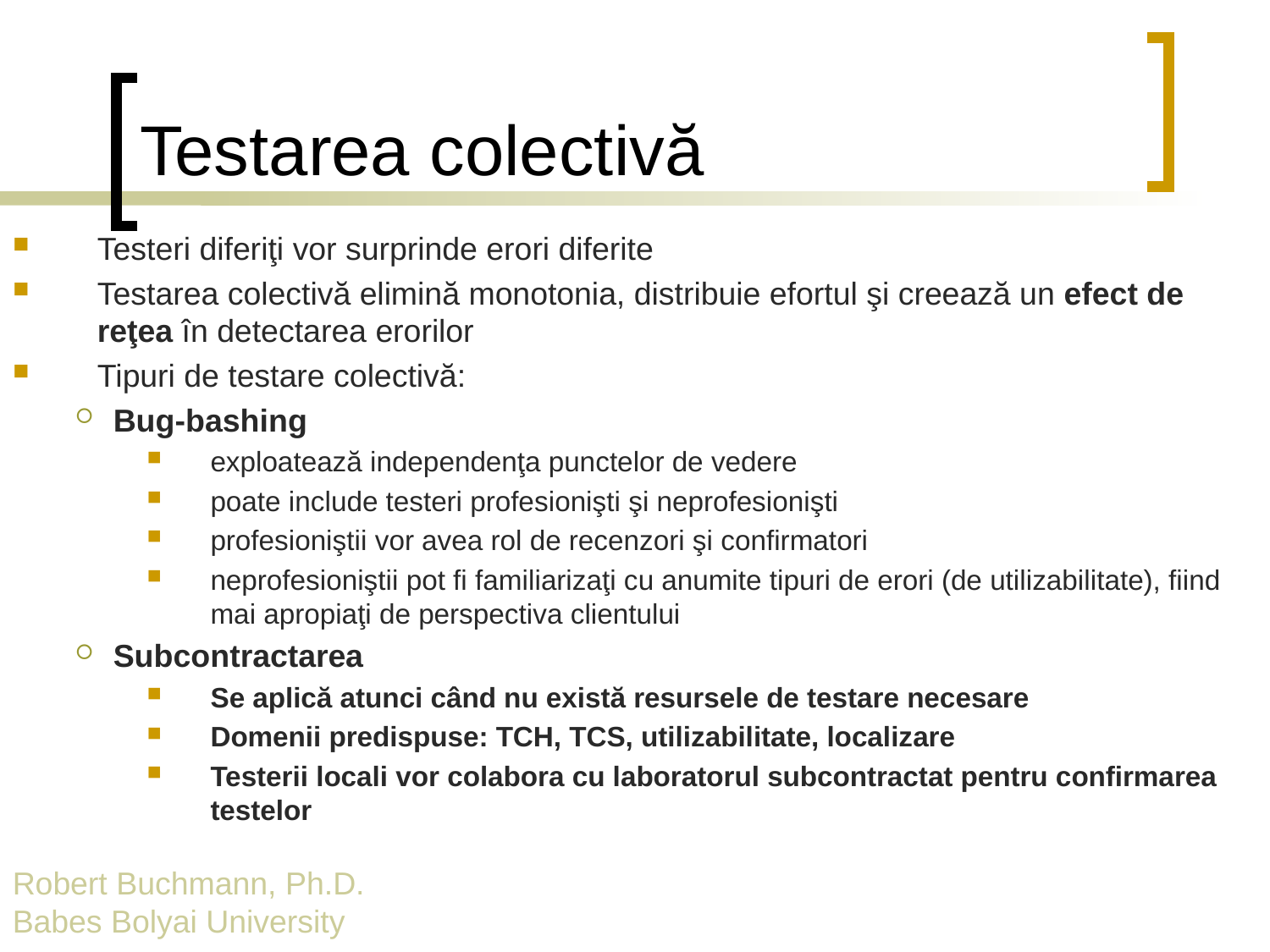

# Testarea colectivă
Testeri diferiţi vor surprinde erori diferite
Testarea colectivă elimină monotonia, distribuie efortul şi creează un efect de reţea în detectarea erorilor
Tipuri de testare colectivă:
Bug-bashing
exploatează independenţa punctelor de vedere
poate include testeri profesionişti şi neprofesionişti
profesioniştii vor avea rol de recenzori şi confirmatori
neprofesioniştii pot fi familiarizaţi cu anumite tipuri de erori (de utilizabilitate), fiind mai apropiaţi de perspectiva clientului
Subcontractarea
Se aplică atunci când nu există resursele de testare necesare
Domenii predispuse: TCH, TCS, utilizabilitate, localizare
Testerii locali vor colabora cu laboratorul subcontractat pentru confirmarea testelor